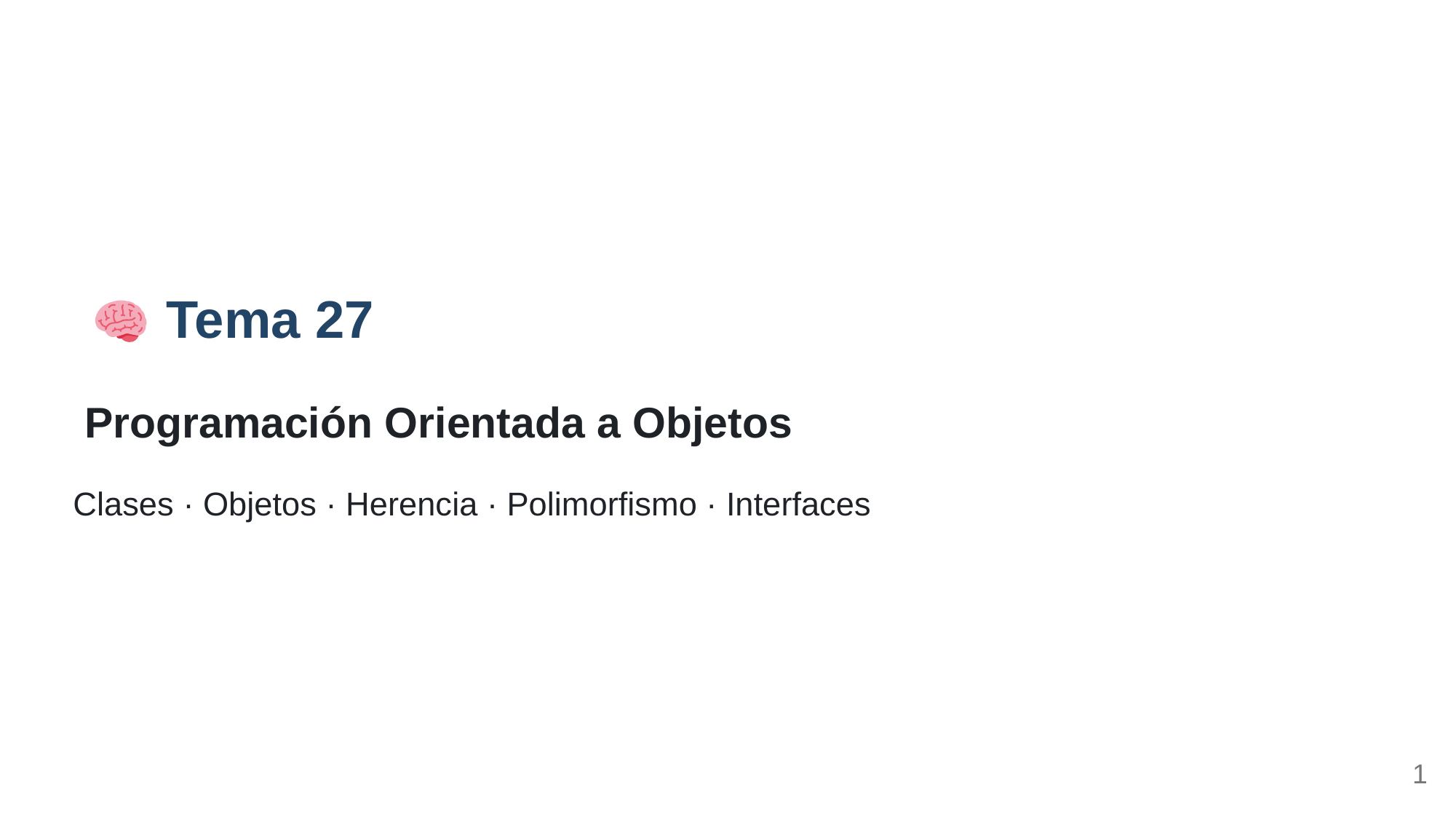

Tema 27

Programación Orientada a Objetos
Clases · Objetos · Herencia · Polimorfismo · Interfaces
1